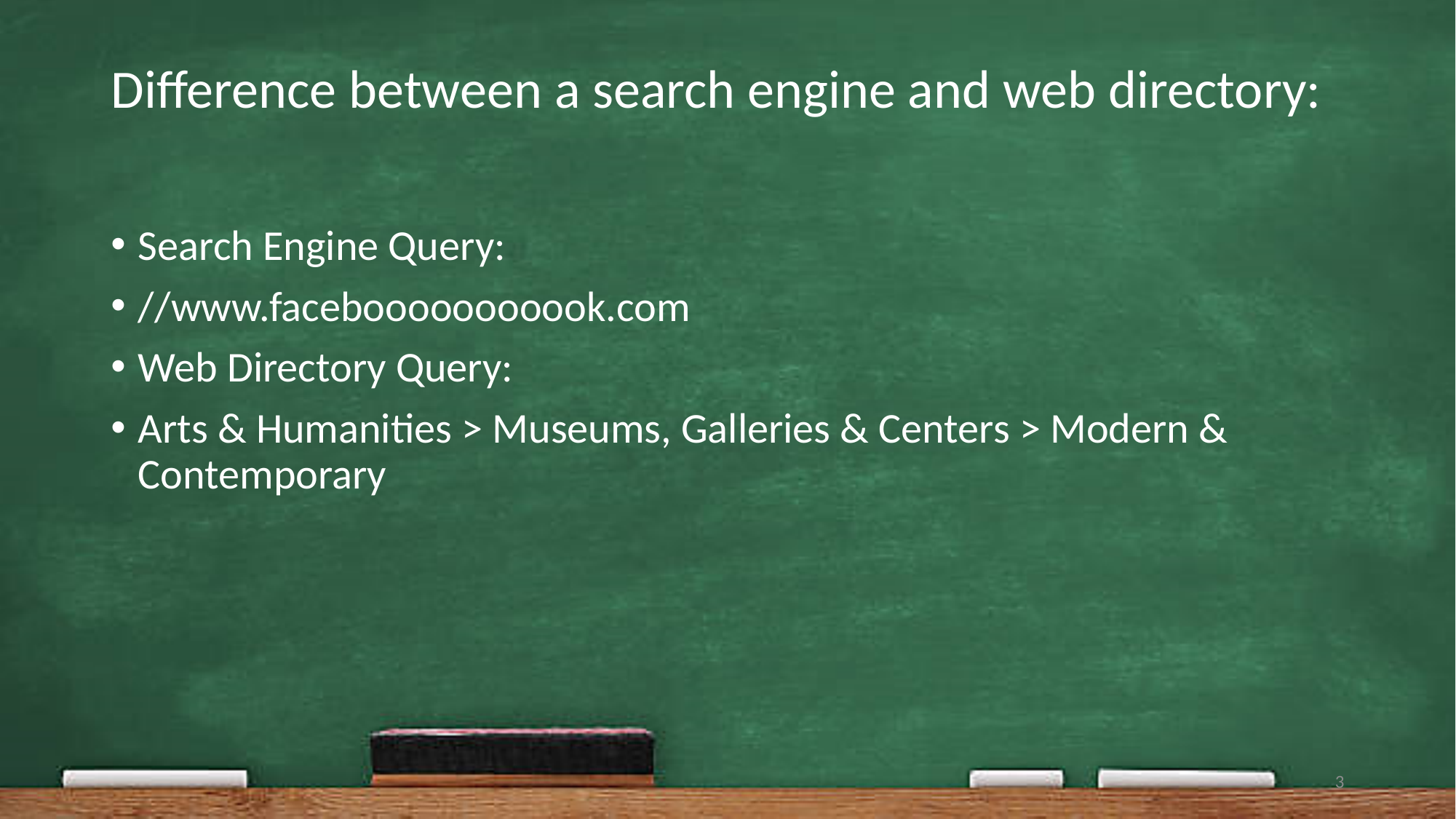

# Difference between a search engine and web directory:
Search Engine Query:
//www.facebooooooooook.com
Web Directory Query:
Arts & Humanities > Museums, Galleries & Centers > Modern & Contemporary

3